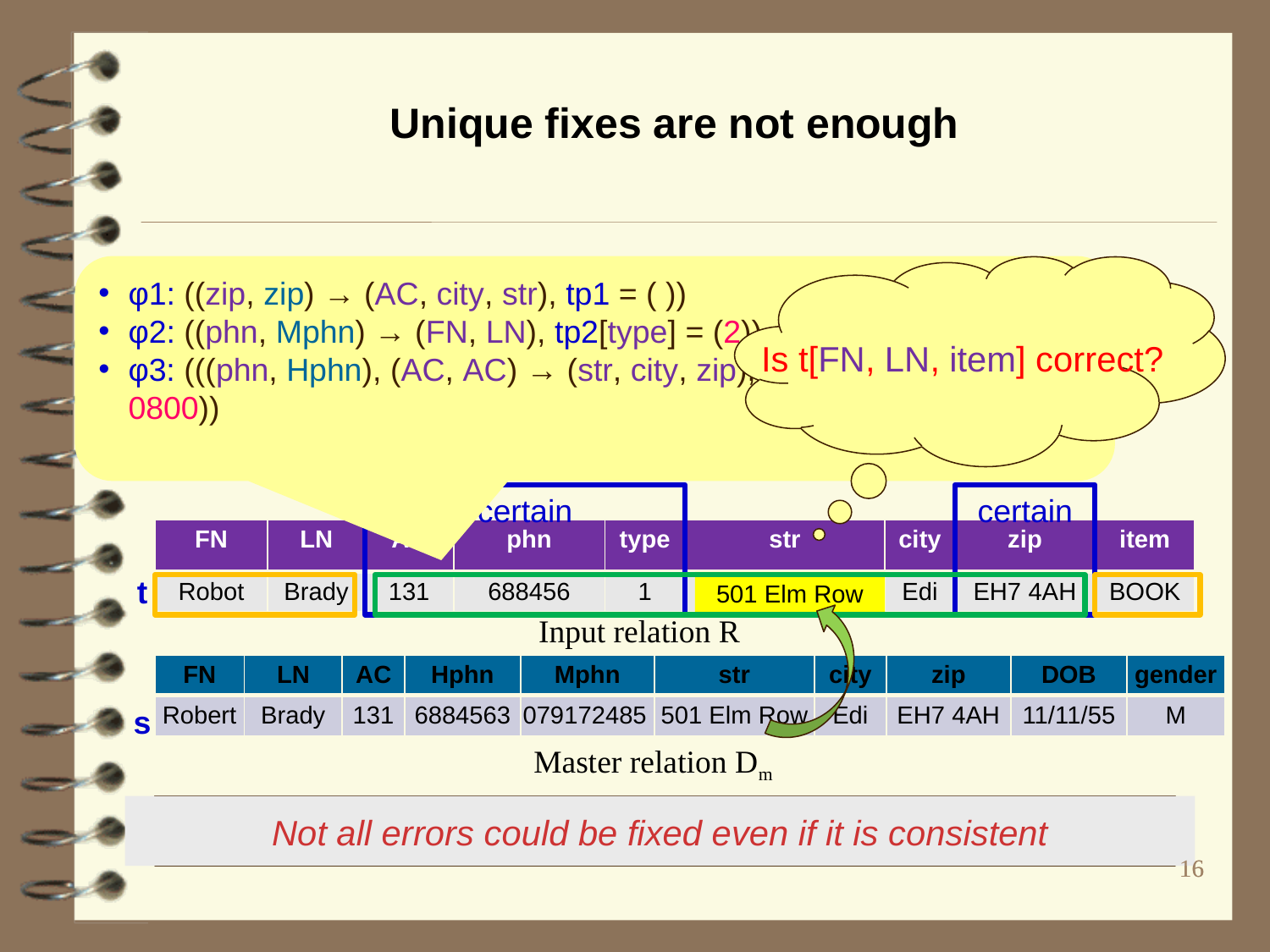

# Unique fixes are not enough
φ1: ((zip, zip) → (AC, city, str), tp1 = ( ))
φ2: ((phn, Mphn) → (FN, LN), tp2[type] = (2))
φ3: (((phn, Hphn), (AC, AC) → (str, city, zip), tp3[type, AC] = (1, 0800))

Is t[FN, LN, item] correct?
certain
certain
| FN | LN | AC | phn | type | str | city | zip | item |
| --- | --- | --- | --- | --- | --- | --- | --- | --- |
| Robot | Brady | 131 | 688456 | 1 | 501 Elm St. | Edi | EH7 4AH | BOOK |
t
501 Elm Row

Input relation R
| FN | LN | AC | Hphn | Mphn | str | city | zip | DOB | gender |
| --- | --- | --- | --- | --- | --- | --- | --- | --- | --- |
| Robert | Brady | 131 | 6884563 | 079172485 | 501 Elm Row | Edi | EH7 4AH | 11/11/55 | M |
s
Master relation Dm
Region (Z, Tc), where Z = (AC, phn, type, zip), Tc = {[_,_,_,_]}
Not all errors could be fixed even if it is consistent
16
16